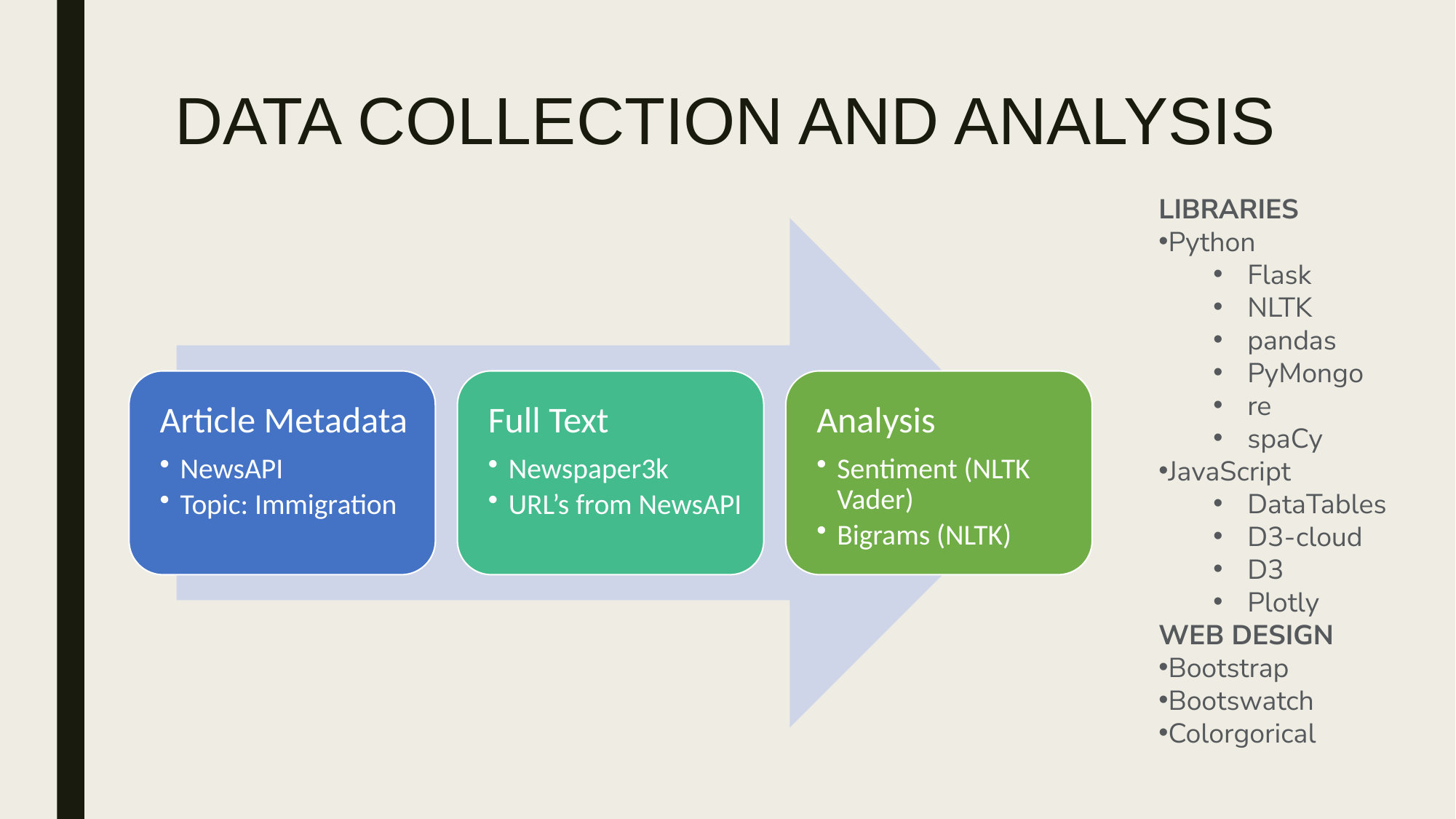

# DATA COLLECTION AND ANALYSIS
LIBRARIES
Python
Flask
NLTK
pandas
PyMongo
re
spaCy
JavaScript
DataTables
D3-cloud
D3
Plotly
WEB DESIGN
Bootstrap
Bootswatch
Colorgorical
Article Metadata
NewsAPI
Topic: Immigration
Full Text
Newspaper3k
URL’s from NewsAPI
Analysis
Sentiment (NLTK Vader)
Bigrams (NLTK)